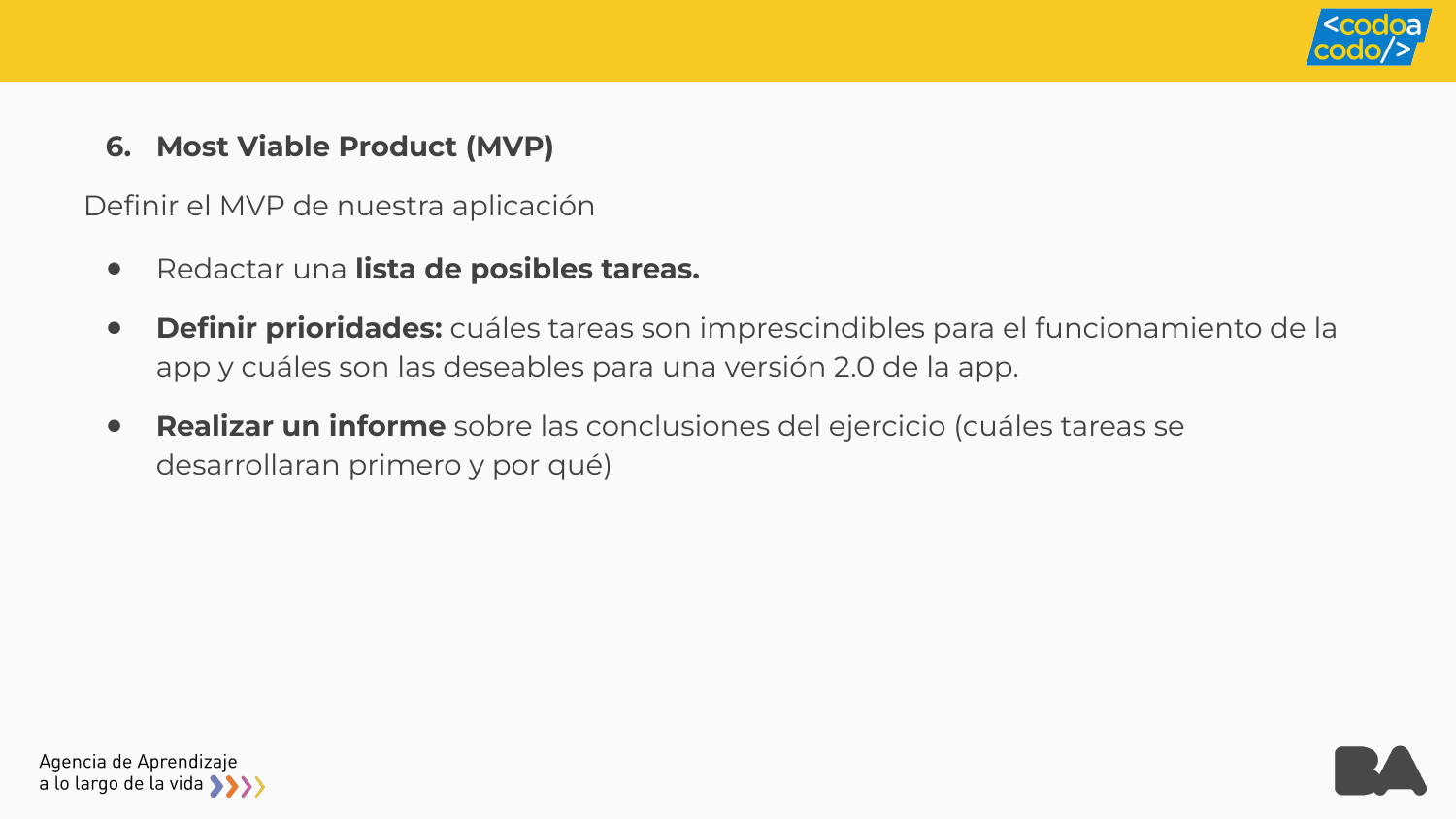

Most Viable Product (MVP)
Definir el MVP de nuestra aplicación
Redactar una lista de posibles tareas.
Definir prioridades: cuáles tareas son imprescindibles para el funcionamiento de la app y cuáles son las deseables para una versión 2.0 de la app.
Realizar un informe sobre las conclusiones del ejercicio (cuáles tareas se desarrollaran primero y por qué)